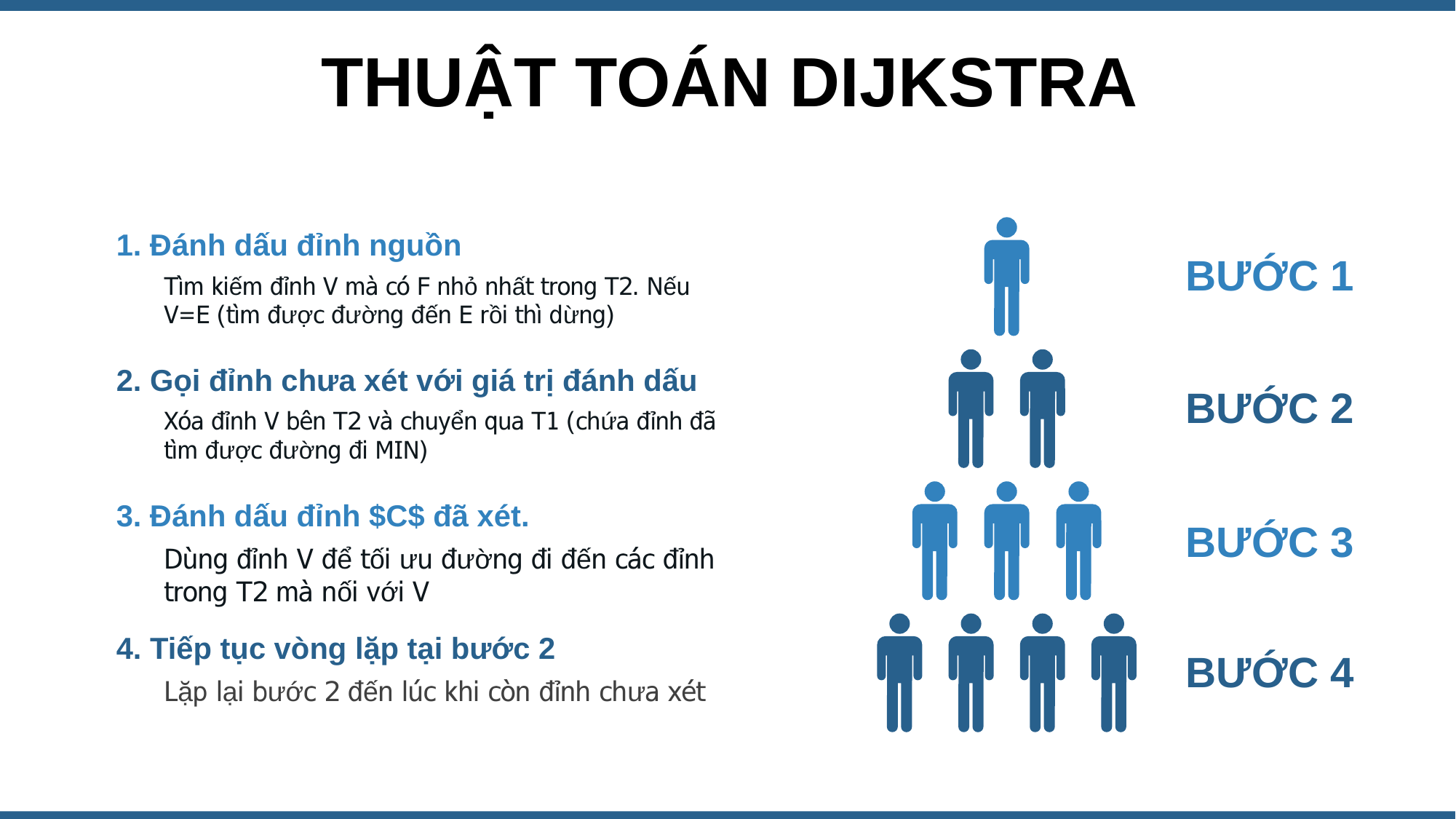

THUẬT TOÁN DIJKSTRA

1. Đánh dấu đỉnh nguồn
Tìm kiếm đỉnh V mà có F nhỏ nhất trong T2. Nếu V=E (tìm được đường đến E rồi thì dừng)
BƯỚC 1

2. Gọi đỉnh chưa xét với giá trị đánh dấu
Xóa đỉnh V bên T2 và chuyển qua T1 (chứa đỉnh đã tìm được đường đi MIN)
BƯỚC 2

3. Đánh dấu đỉnh $C$ đã xét.
Dùng đỉnh V để tối ưu đường đi đến các đỉnh trong T2 mà nối với V
BƯỚC 3

4. Tiếp tục vòng lặp tại bước 2
Lặp lại bước 2 đến lúc khi còn đỉnh chưa xét
BƯỚC 4